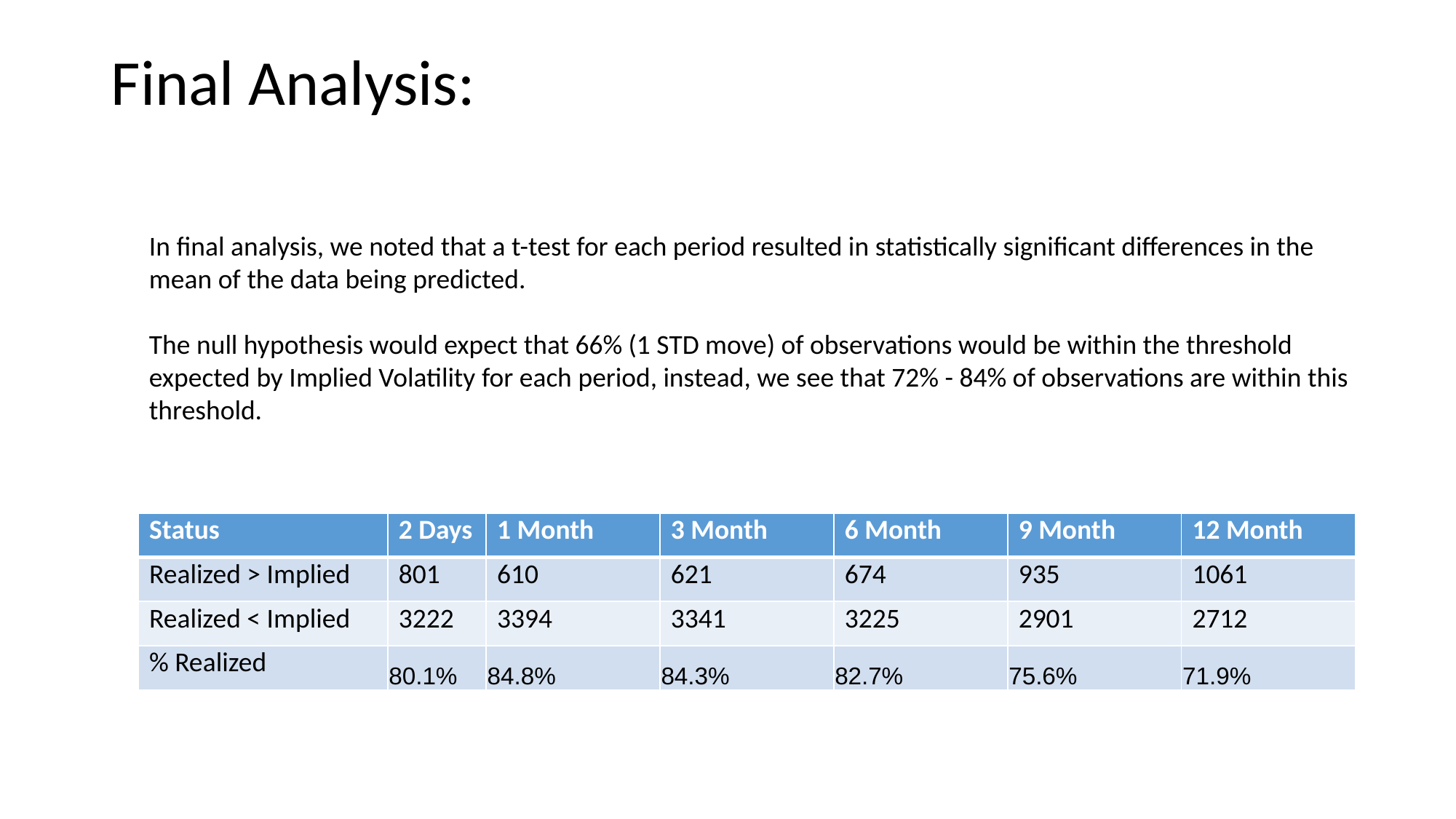

# Final Analysis:
In final analysis, we noted that a t-test for each period resulted in statistically significant differences in the mean of the data being predicted.

The null hypothesis would expect that 66% (1 STD move) of observations would be within the threshold expected by Implied Volatility for each period, instead, we see that 72% - 84% of observations are within this threshold.
| Status | 2 Days | 1 Month | 3 Month | 6 Month | 9 Month | 12 Month |
| --- | --- | --- | --- | --- | --- | --- |
| Realized > Implied | 801 | 610 | 621 | 674 | 935 | 1061 |
| Realized < Implied | 3222 | 3394 | 3341 | 3225 | 2901 | 2712 |
| % Realized | 80.1% | 84.8% | 84.3% | 82.7% | 75.6% | 71.9% |